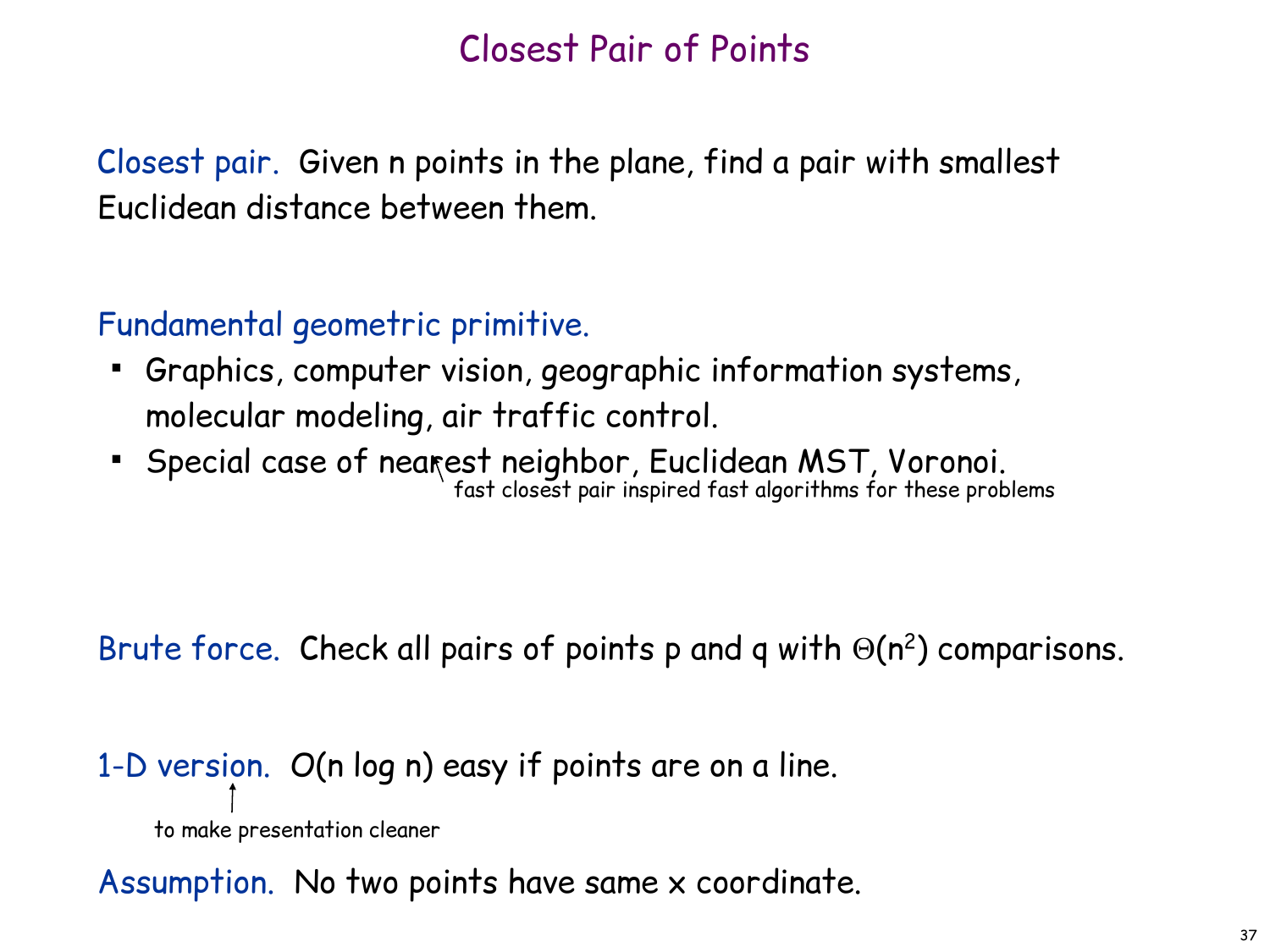

# Closest Pair of Points
Closest pair.  Given n points in the plane, find a pair with smallest Euclidean distance between them.

Fundamental geometric primitive.
Graphics, computer vision, geographic information systems, molecular modeling, air traffic control.
Special case of nearest neighbor, Euclidean MST, Voronoi.

Brute force.  Check all pairs of points p and q with Θ(n2) comparisons.

1-D version.  O(n log n) easy if points are on a line.

Assumption.  No two points have same x coordinate.

fast closest pair inspired fast algorithms for these problems

to make presentation cleaner
37